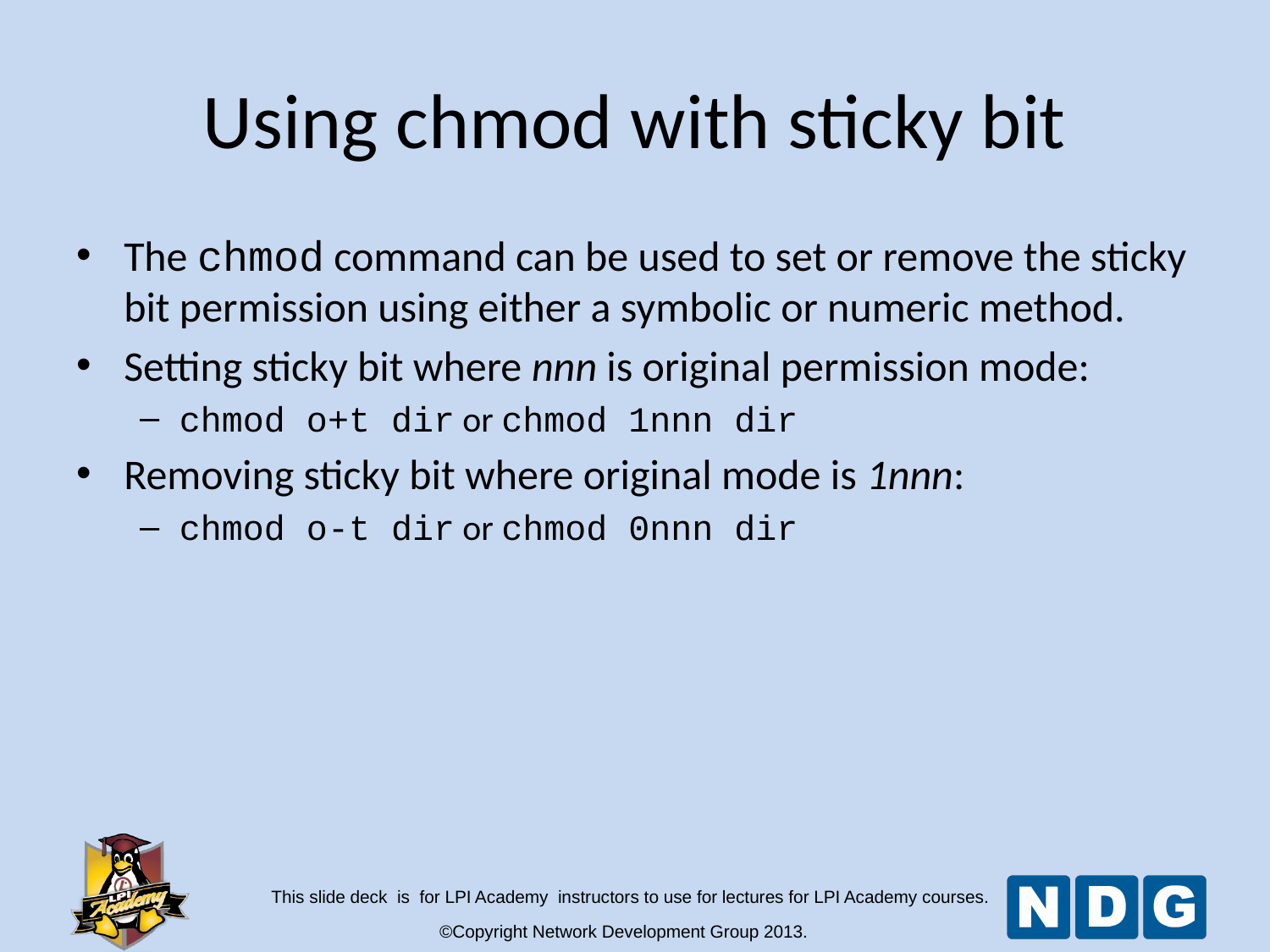

Using chmod with sticky bit
The chmod command can be used to set or remove the sticky bit permission using either a symbolic or numeric method.
Setting sticky bit where nnn is original permission mode:
chmod o+t dir or chmod 1nnn dir
Removing sticky bit where original mode is 1nnn:
chmod o-t dir or chmod 0nnn dir